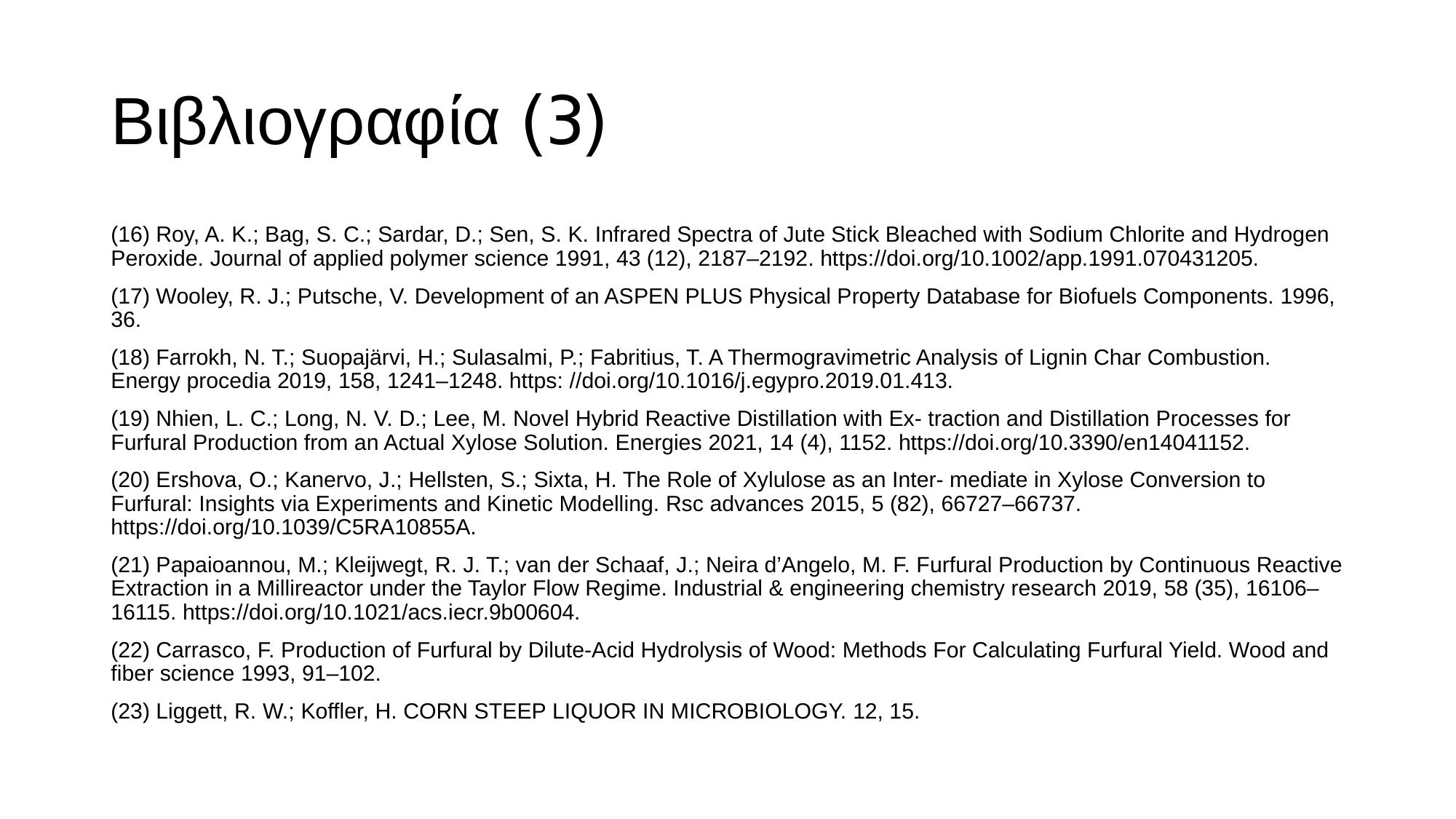

# Βιβλιογραφία (3)
(16) Roy, A. K.; Bag, S. C.; Sardar, D.; Sen, S. K. Infrared Spectra of Jute Stick Bleached with Sodium Chlorite and Hydrogen Peroxide. Journal of applied polymer science 1991, 43 (12), 2187–2192. https://doi.org/10.1002/app.1991.070431205.
(17) Wooley, R. J.; Putsche, V. Development of an ASPEN PLUS Physical Property Database for Biofuels Components. 1996, 36.
(18) Farrokh, N. T.; Suopajärvi, H.; Sulasalmi, P.; Fabritius, T. A Thermogravimetric Analysis of Lignin Char Combustion. Energy procedia 2019, 158, 1241–1248. https: //doi.org/10.1016/j.egypro.2019.01.413.
(19) Nhien, L. C.; Long, N. V. D.; Lee, M. Novel Hybrid Reactive Distillation with Ex- traction and Distillation Processes for Furfural Production from an Actual Xylose Solution. Energies 2021, 14 (4), 1152. https://doi.org/10.3390/en14041152.
(20) Ershova, O.; Kanervo, J.; Hellsten, S.; Sixta, H. The Role of Xylulose as an Inter- mediate in Xylose Conversion to Furfural: Insights via Experiments and Kinetic Modelling. Rsc advances 2015, 5 (82), 66727–66737. https://doi.org/10.1039/C5RA10855A.
(21) Papaioannou, M.; Kleijwegt, R. J. T.; van der Schaaf, J.; Neira d’Angelo, M. F. Furfural Production by Continuous Reactive Extraction in a Millireactor under the Taylor Flow Regime. Industrial & engineering chemistry research 2019, 58 (35), 16106–16115. https://doi.org/10.1021/acs.iecr.9b00604.
(22) Carrasco, F. Production of Furfural by Dilute-Acid Hydrolysis of Wood: Methods For Calculating Furfural Yield. Wood and fiber science 1993, 91–102.
(23) Liggett, R. W.; Koffler, H. CORN STEEP LIQUOR IN MICROBIOLOGY. 12, 15.